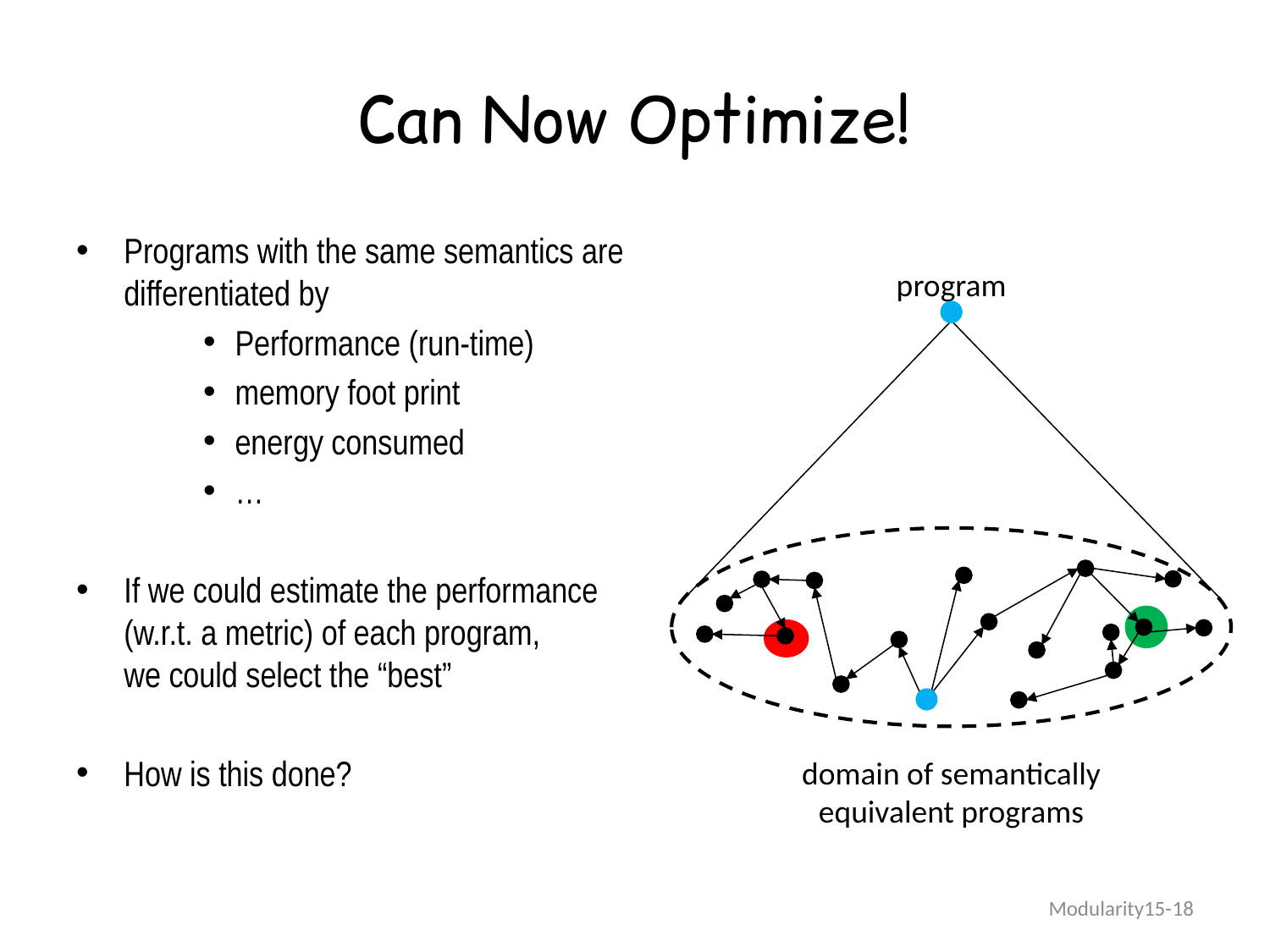

# Can Now Optimize!
Programs with the same semantics are differentiated by
Performance (run-time)
memory foot print
energy consumed
…

If we could estimate the performance (w.r.t. a metric) of each program,
we could select the “best”

How is this done?

program

domain of semantically
equivalent programs

Modularity15-18